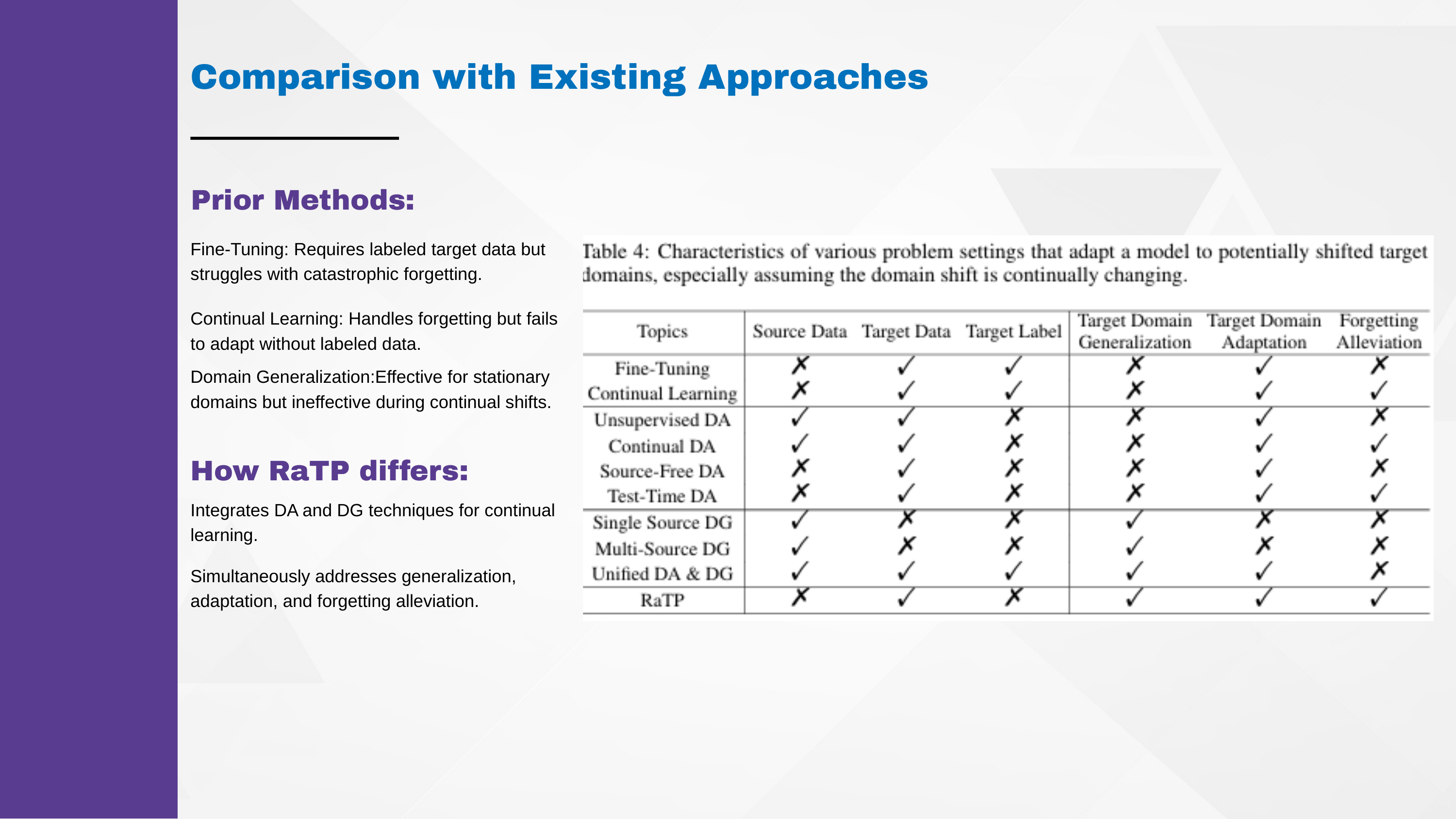

Comparison with Existing Approaches

Prior Methods:
Fine-Tuning: Requires labeled target data but struggles with catastrophic forgetting.

Continual Learning: Handles forgetting but fails to adapt without labeled data.
Domain Generalization:Effective for stationary domains but ineffective during continual shifts.

How RaTP differs:
Integrates DA and DG techniques for continual learning.
Simultaneously addresses generalization, adaptation, and forgetting alleviation.